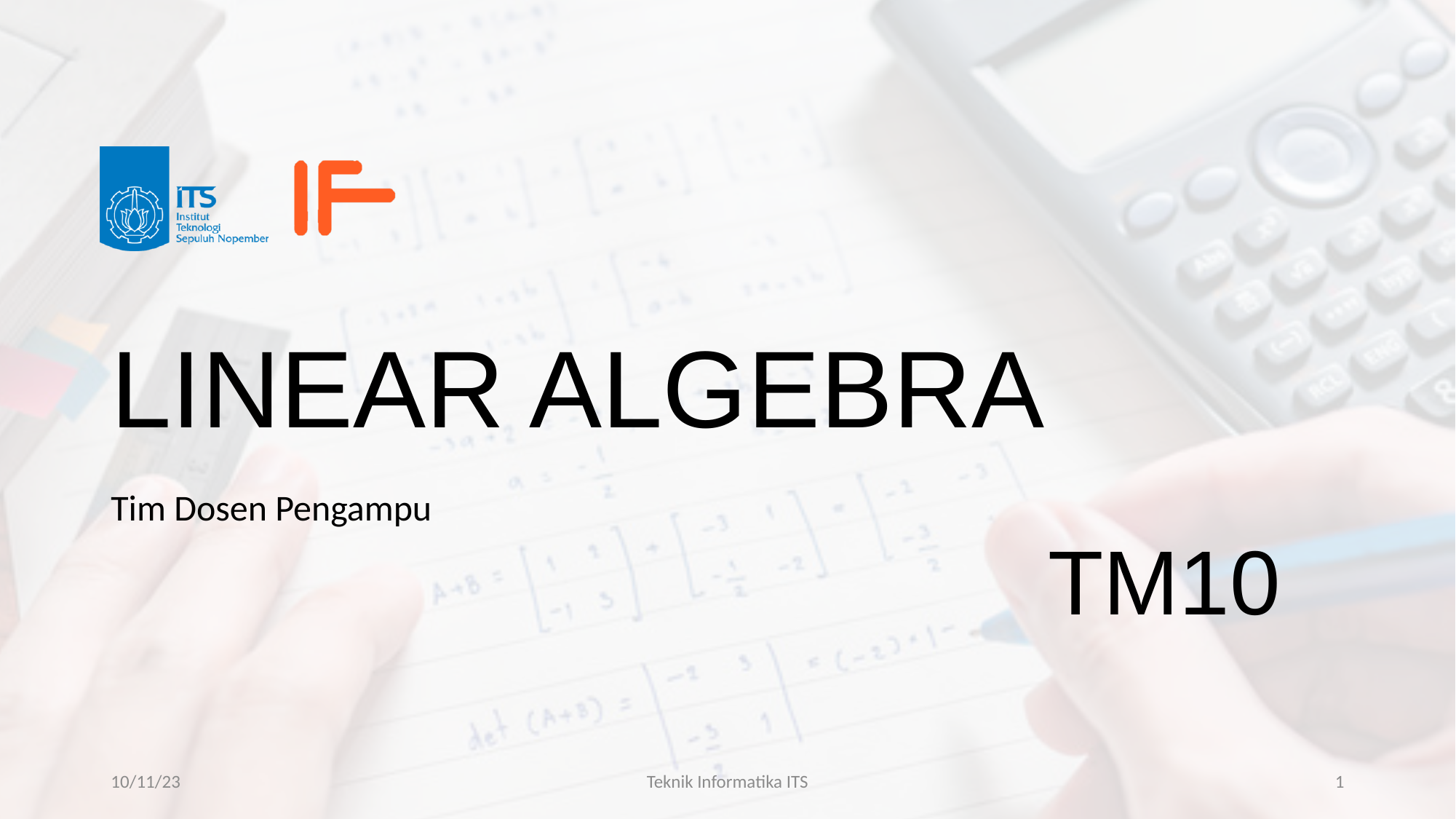

# LINEAR ALGEBRA
Tim Dosen Pengampu
TM10
10/11/23
Teknik Informatika ITS
1